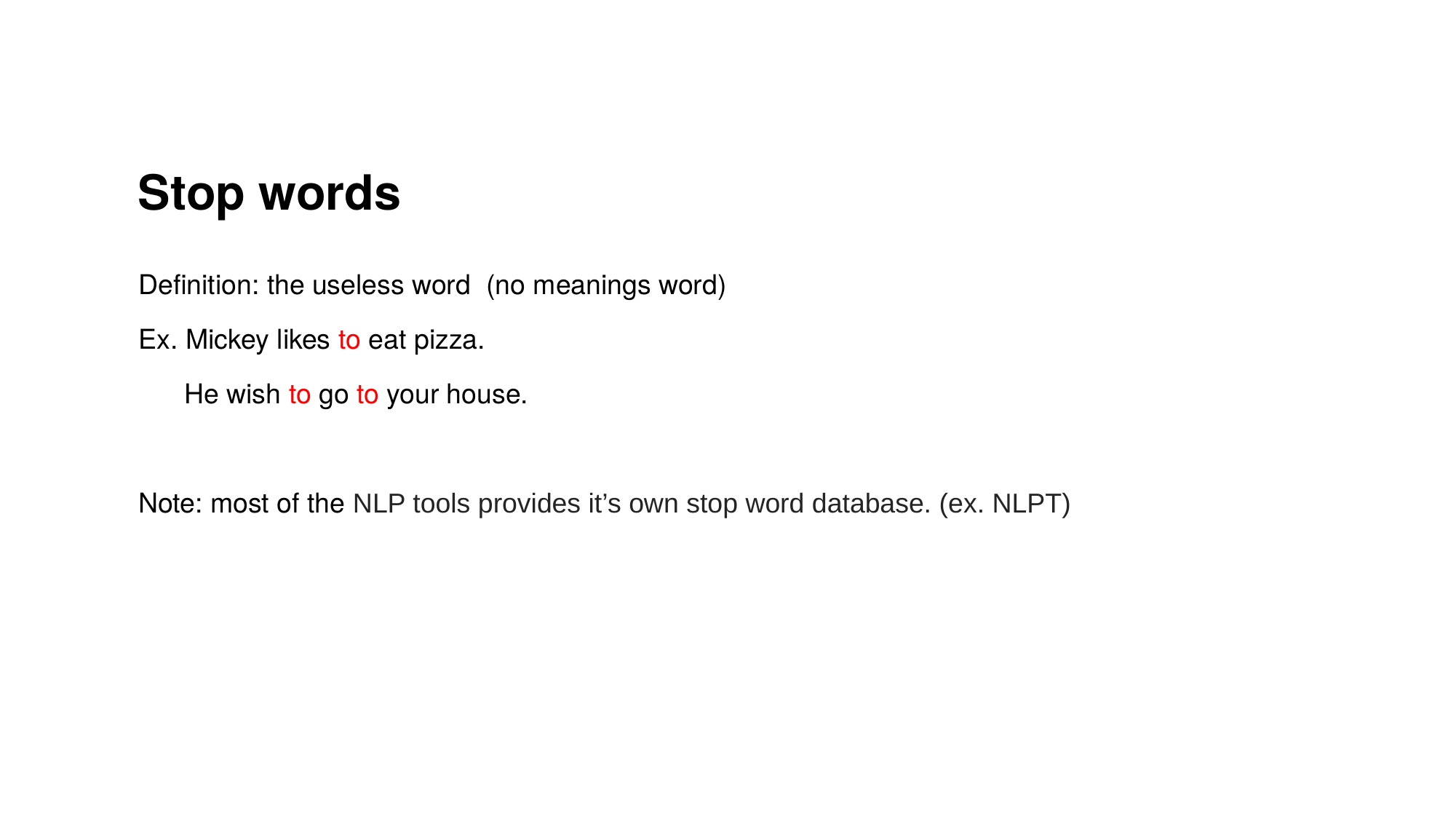

# Stop words
Definition: the useless word  (no meanings word)
Ex. Mickey likes to eat pizza.
      He wish to go to your house.

Note: most of the NLP tools provides it’s own stop word database. (ex. NLPT)